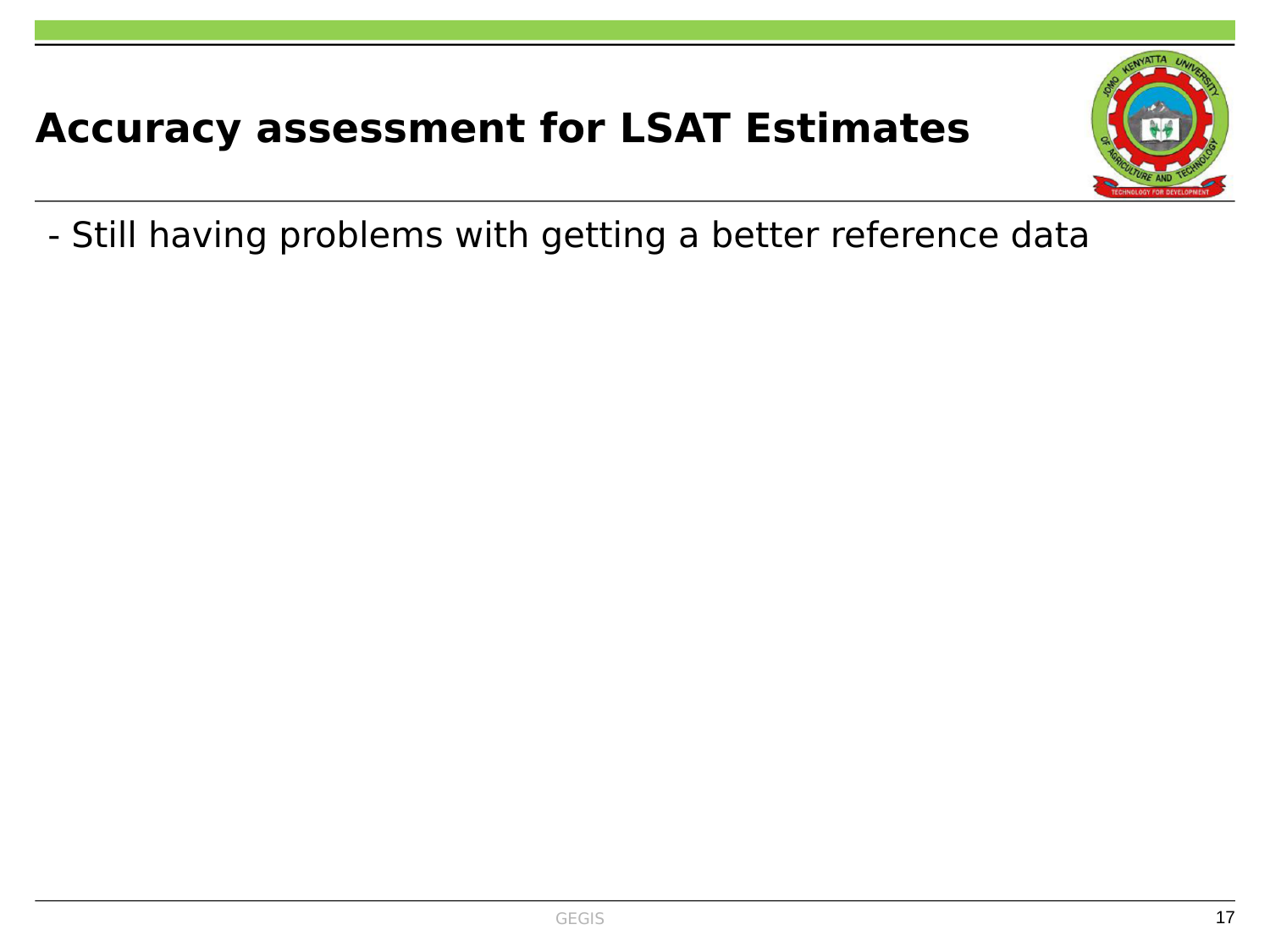

# Accuracy assessment for LSAT Estimates
- Still having problems with getting a better reference data